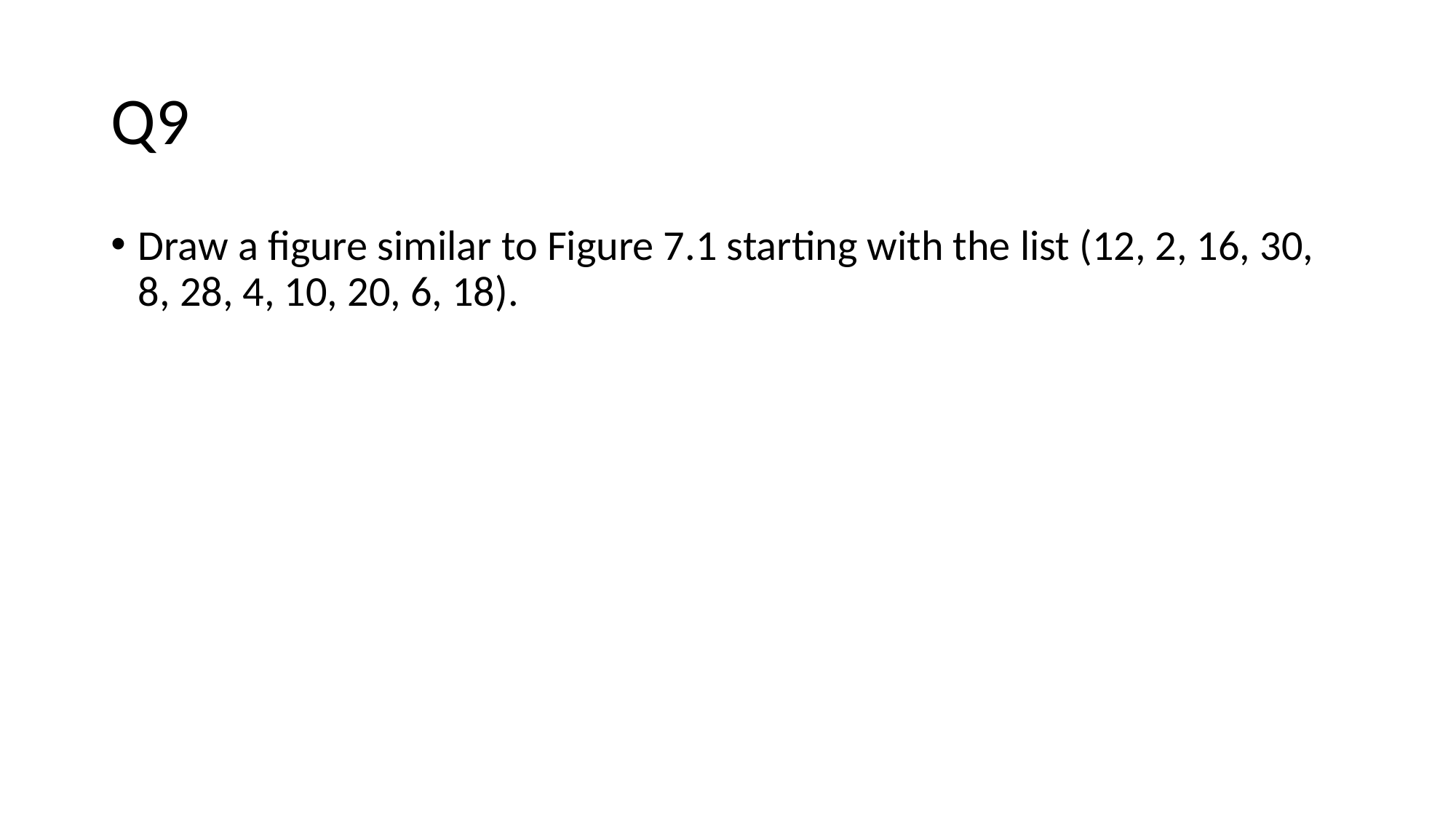

# Q9
Draw a figure similar to Figure 7.1 starting with the list (12, 2, 16, 30, 8, 28, 4, 10, 20, 6, 18).